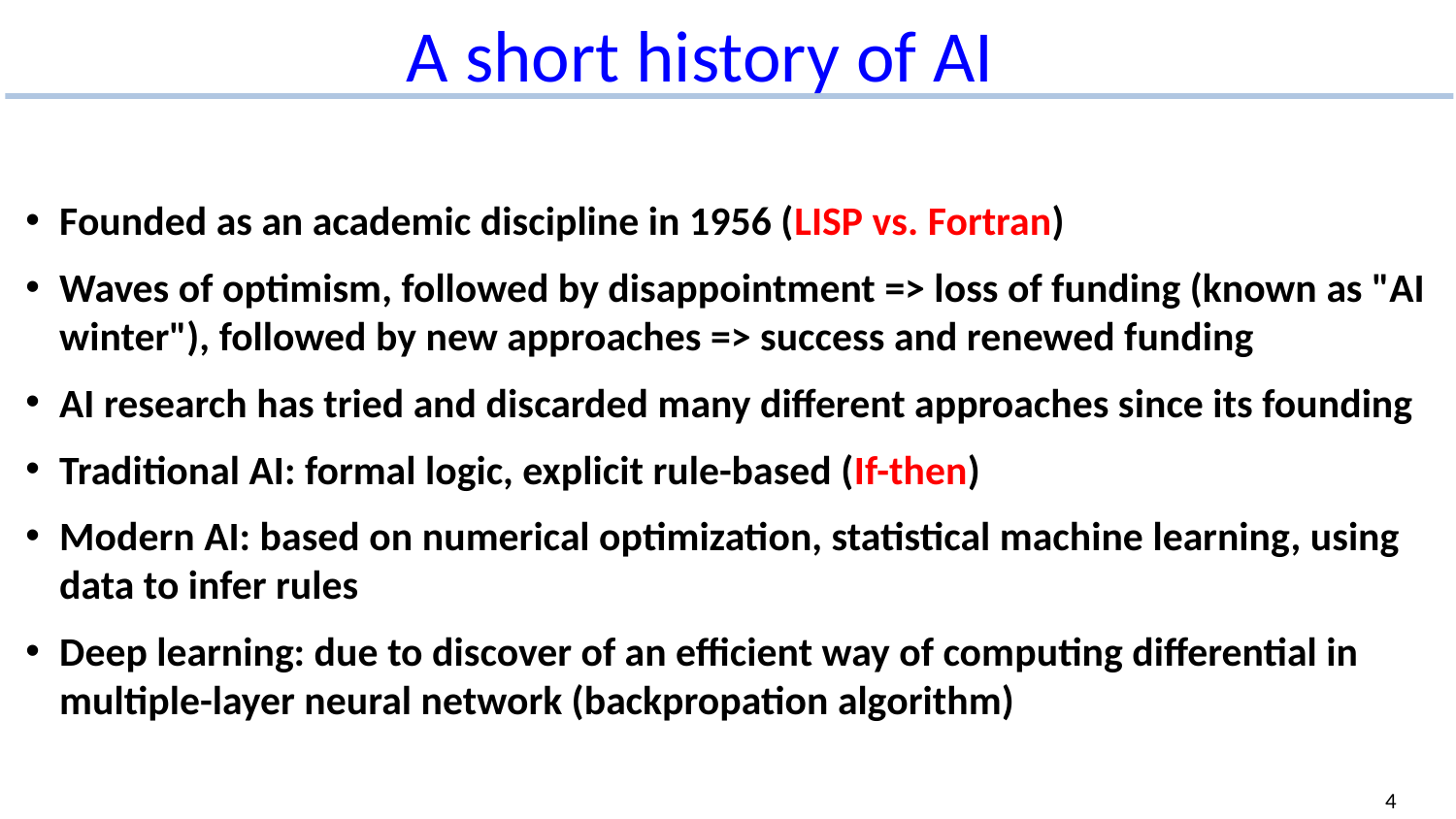

A short history of AI

Founded as an academic discipline in 1956 (LISP vs. Fortran)
Waves of optimism, followed by disappointment => loss of funding (known as "AI winter"), followed by new approaches => success and renewed funding
AI research has tried and discarded many different approaches since its founding
Traditional AI: formal logic, explicit rule-based (If-then)
Modern AI: based on numerical optimization, statistical machine learning, using data to infer rules
Deep learning: due to discover of an efficient way of computing differential in multiple-layer neural network (backpropation algorithm)